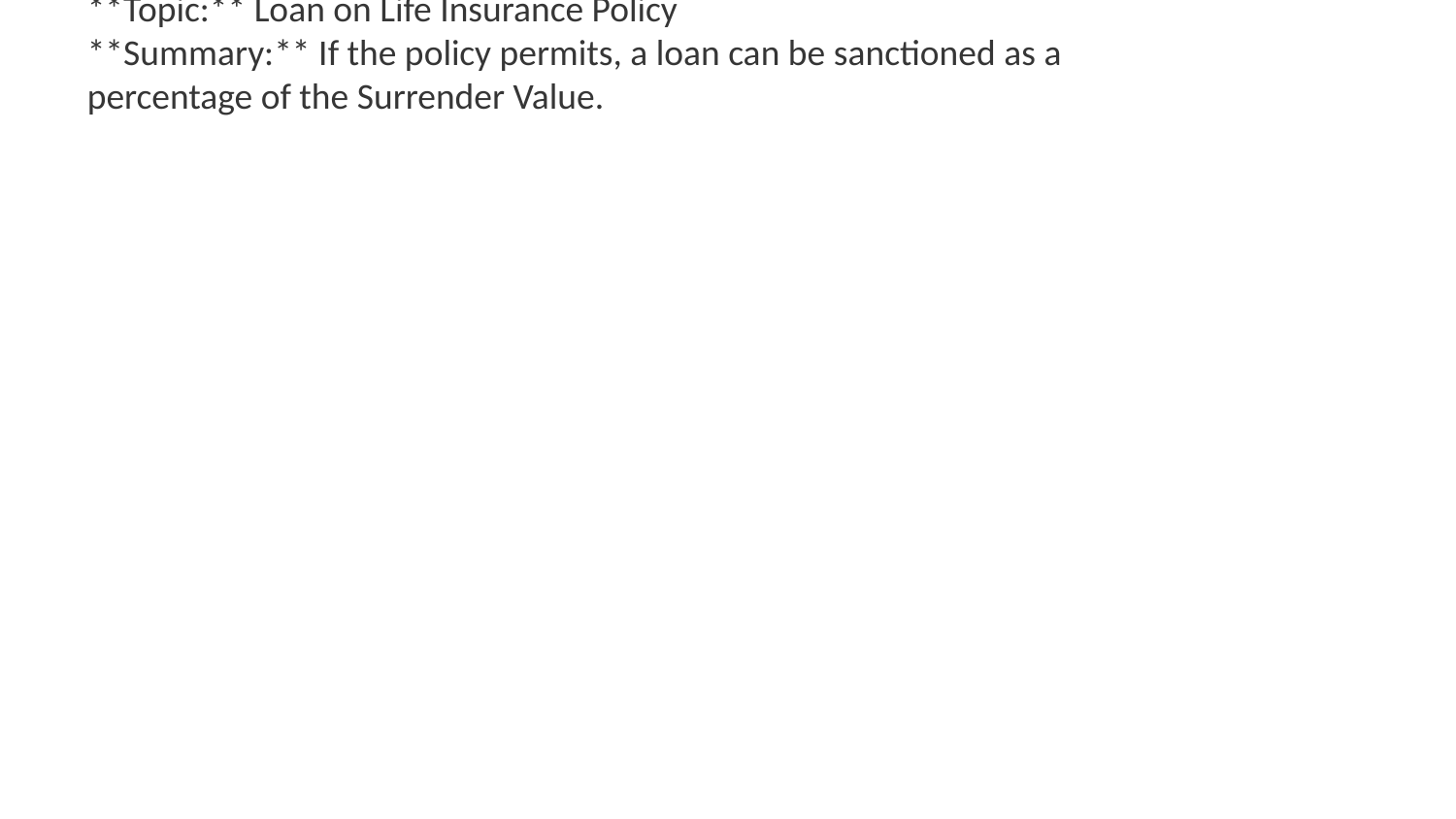

**Topic:** Loan on Life Insurance Policy
**Summary:** If the policy permits, a loan can be sanctioned as a percentage of the Surrender Value.